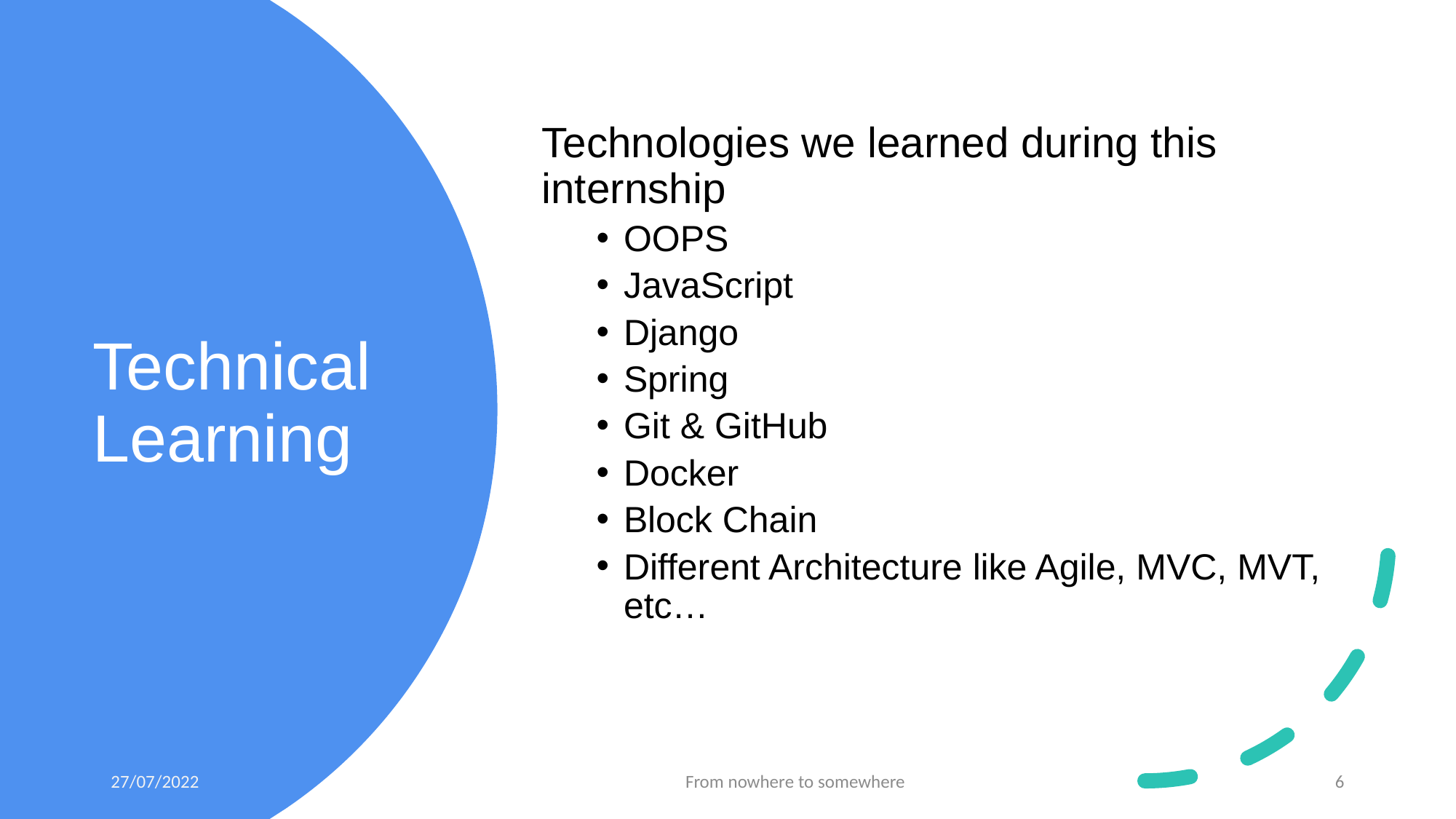

Technologies we learned during this internship
OOPS
JavaScript
Django
Spring
Git & GitHub
Docker
Block Chain
Different Architecture like Agile, MVC, MVT, etc…

# Technical Learning

27/07/2022
From nowhere to somewhere
6